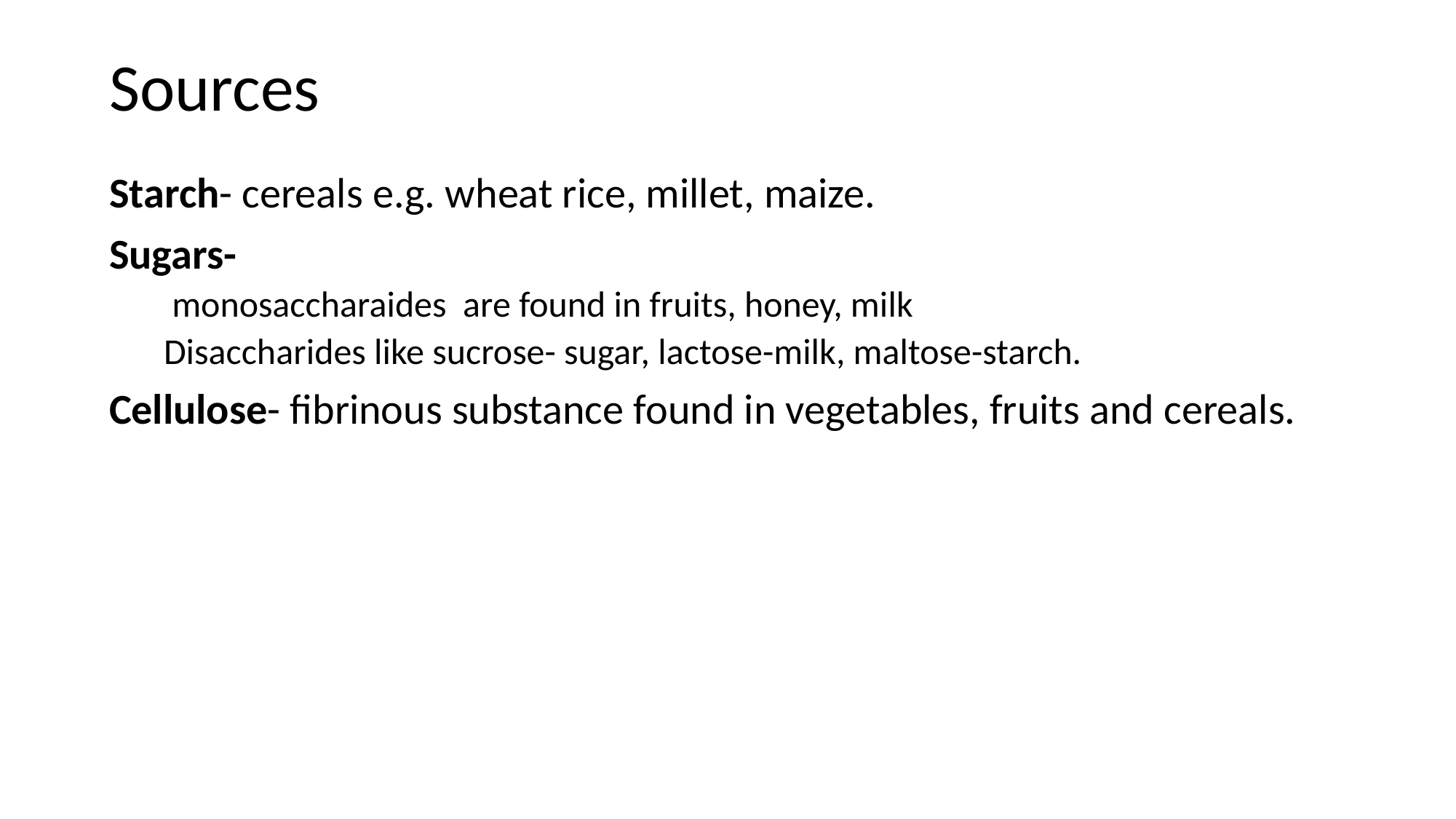

# Sources
Starch- cereals e.g. wheat rice, millet, maize.
Sugars-
 monosaccharaides  are found in fruits, honey, milk
Disaccharides like sucrose- sugar, lactose-milk, maltose-starch.
Cellulose- fibrinous substance found in vegetables, fruits and cereals.